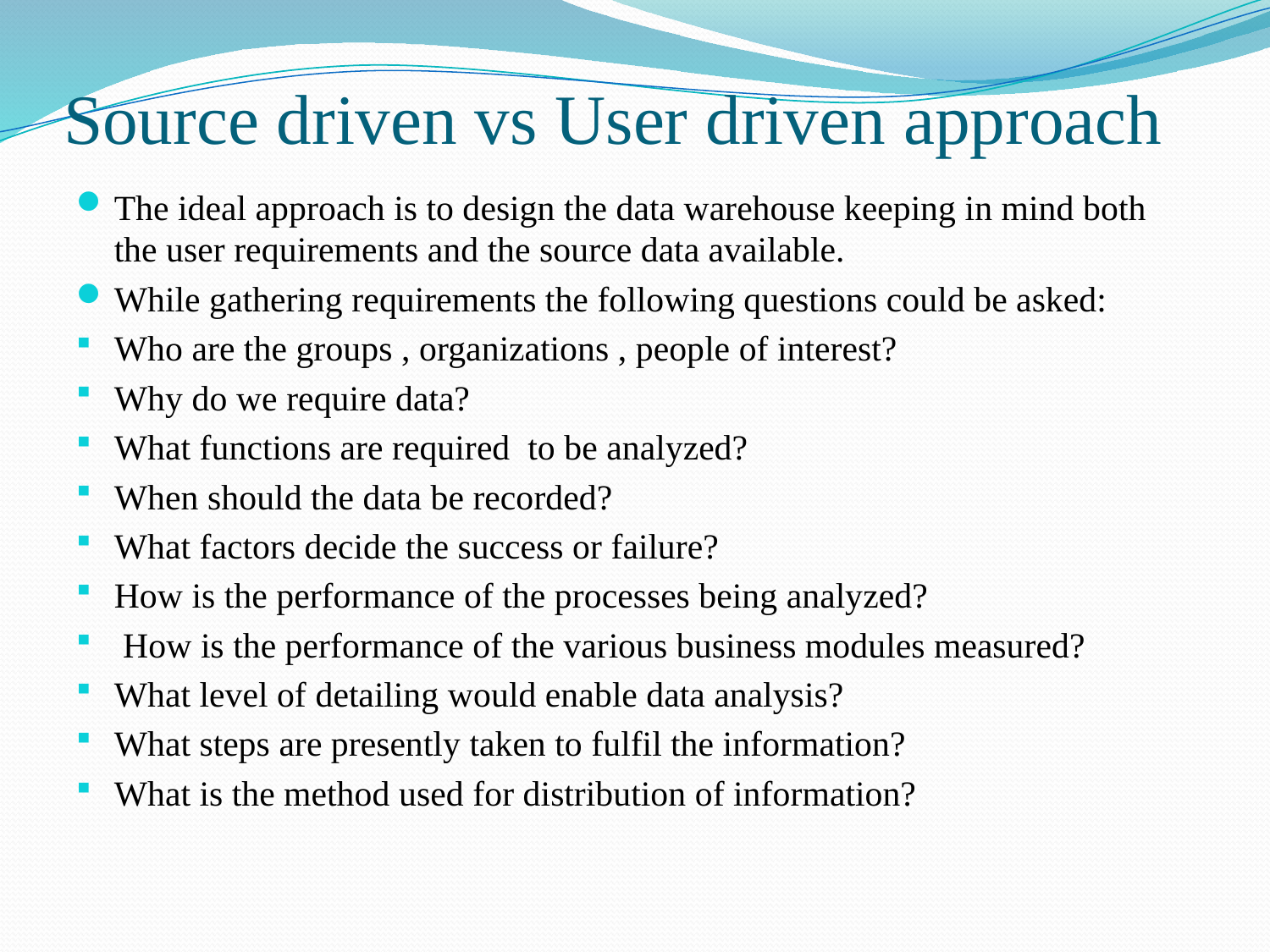

# Source driven vs User driven approach

The ideal approach is to design the data warehouse keeping in mind both the user requirements and the source data available.
While gathering requirements the following questions could be asked:
Who are the groups , organizations , people of interest?
Why do we require data?
What functions are required  to be analyzed?
When should the data be recorded?
What factors decide the success or failure?
How is the performance of the processes being analyzed?
 How is the performance of the various business modules measured?
What level of detailing would enable data analysis?
What steps are presently taken to fulfil the information?
What is the method used for distribution of information?